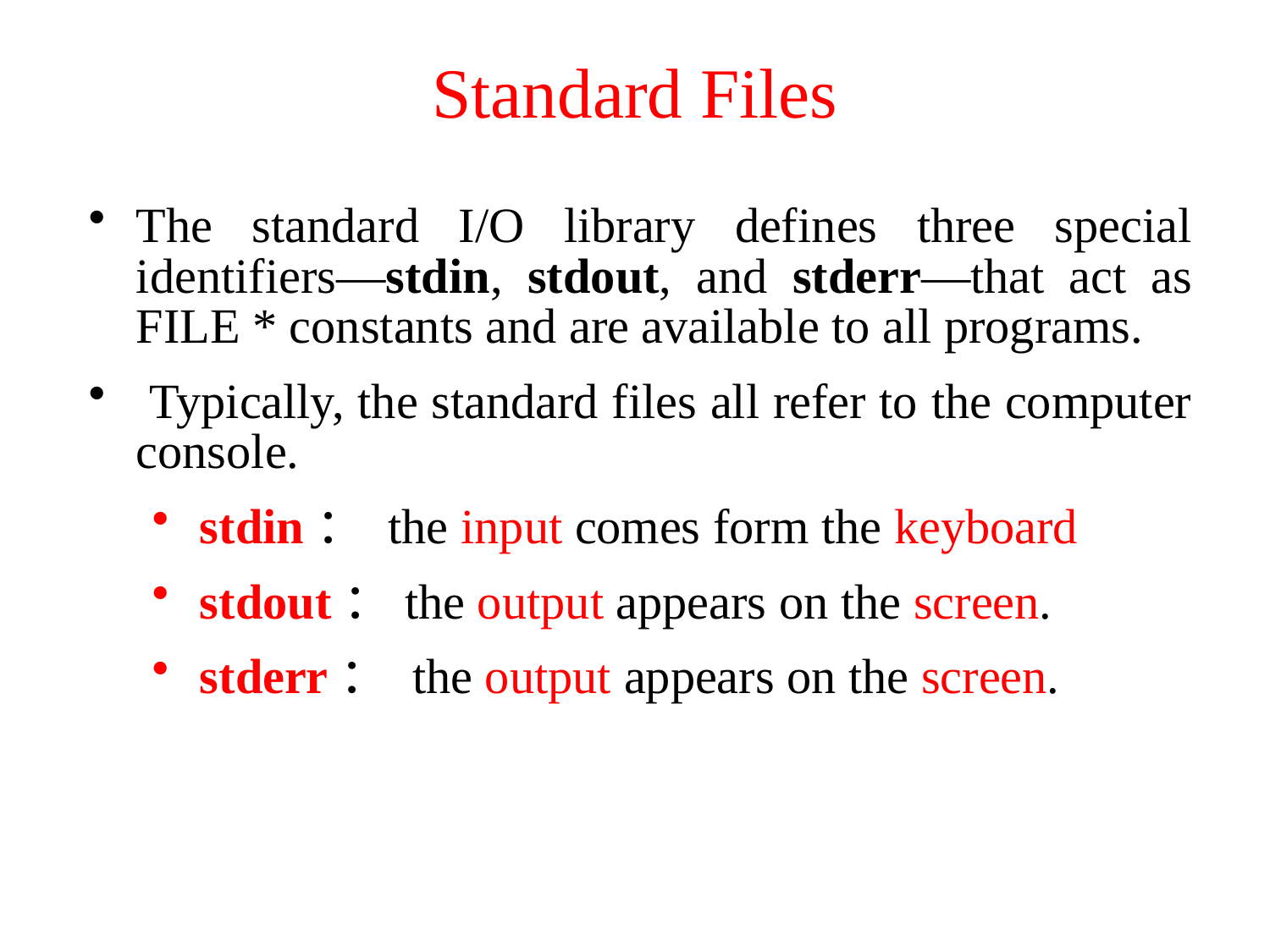

# Standard Files
The standard I/O library defines three special identifiers—stdin, stdout, and stderr—that act as FILE * constants and are available to all programs.
 Typically, the standard files all refer to the computer console.
stdin： the input comes form the keyboard
stdout：the output appears on the screen.
stderr： the output appears on the screen.